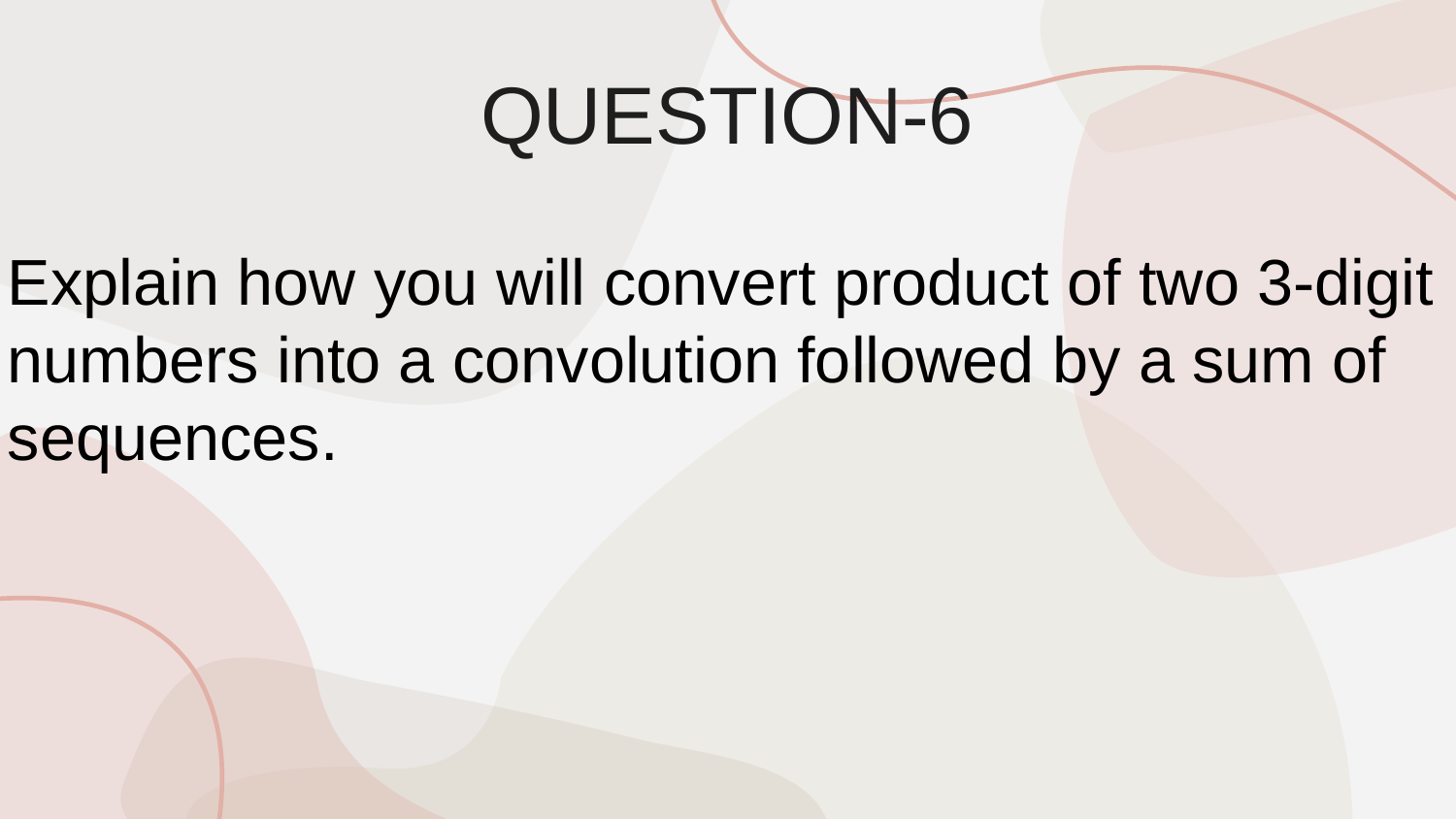

# QUESTION-6
Explain how you will convert product of two 3-digit numbers into a convolution followed by a sum of sequences.